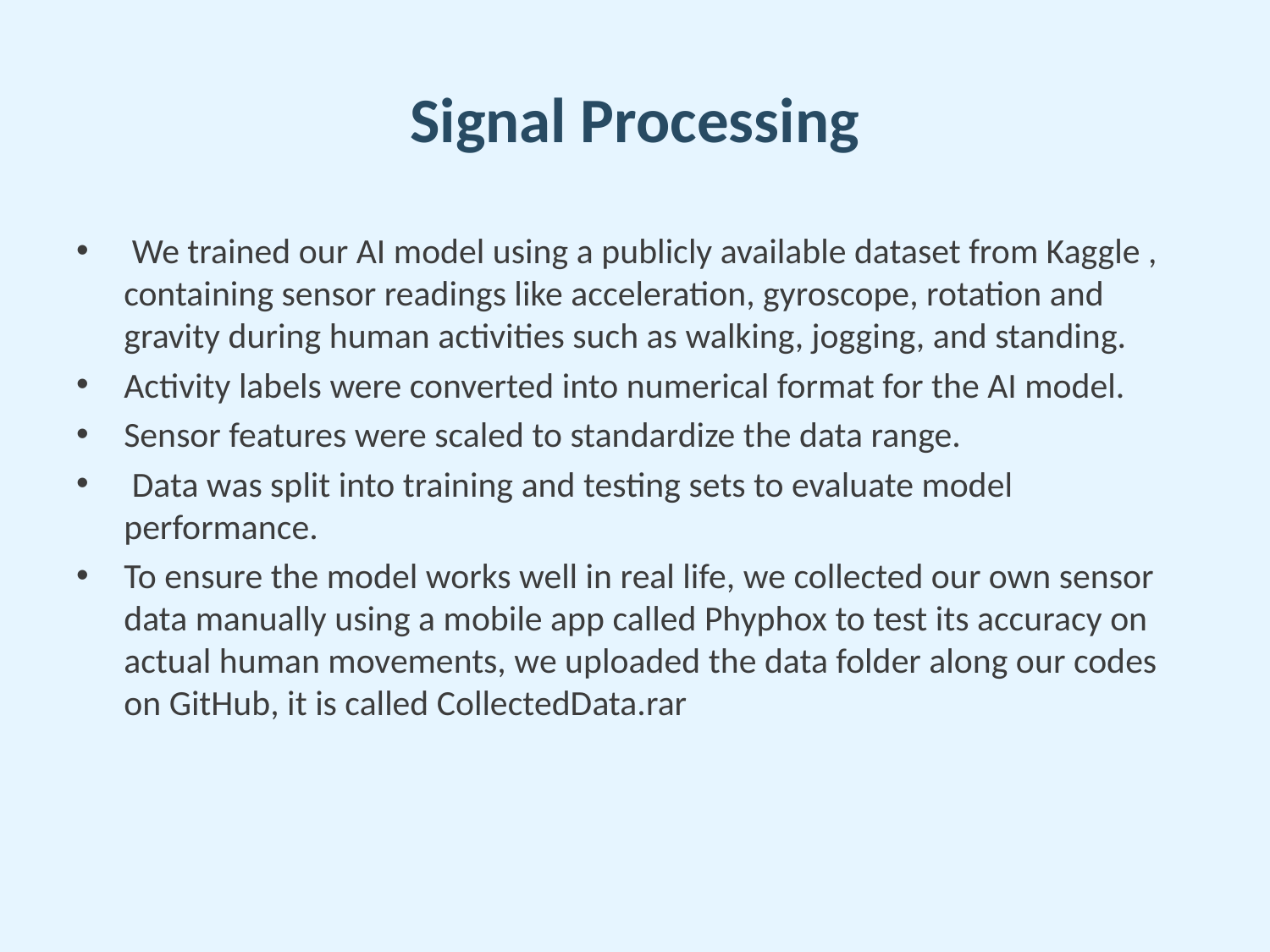

# Signal Processing
 We trained our AI model using a publicly available dataset from Kaggle , containing sensor readings like acceleration, gyroscope, rotation and gravity during human activities such as walking, jogging, and standing.
Activity labels were converted into numerical format for the AI model.
Sensor features were scaled to standardize the data range.
 Data was split into training and testing sets to evaluate model performance.
To ensure the model works well in real life, we collected our own sensor data manually using a mobile app called Phyphox to test its accuracy on actual human movements, we uploaded the data folder along our codes on GitHub, it is called CollectedData.rar